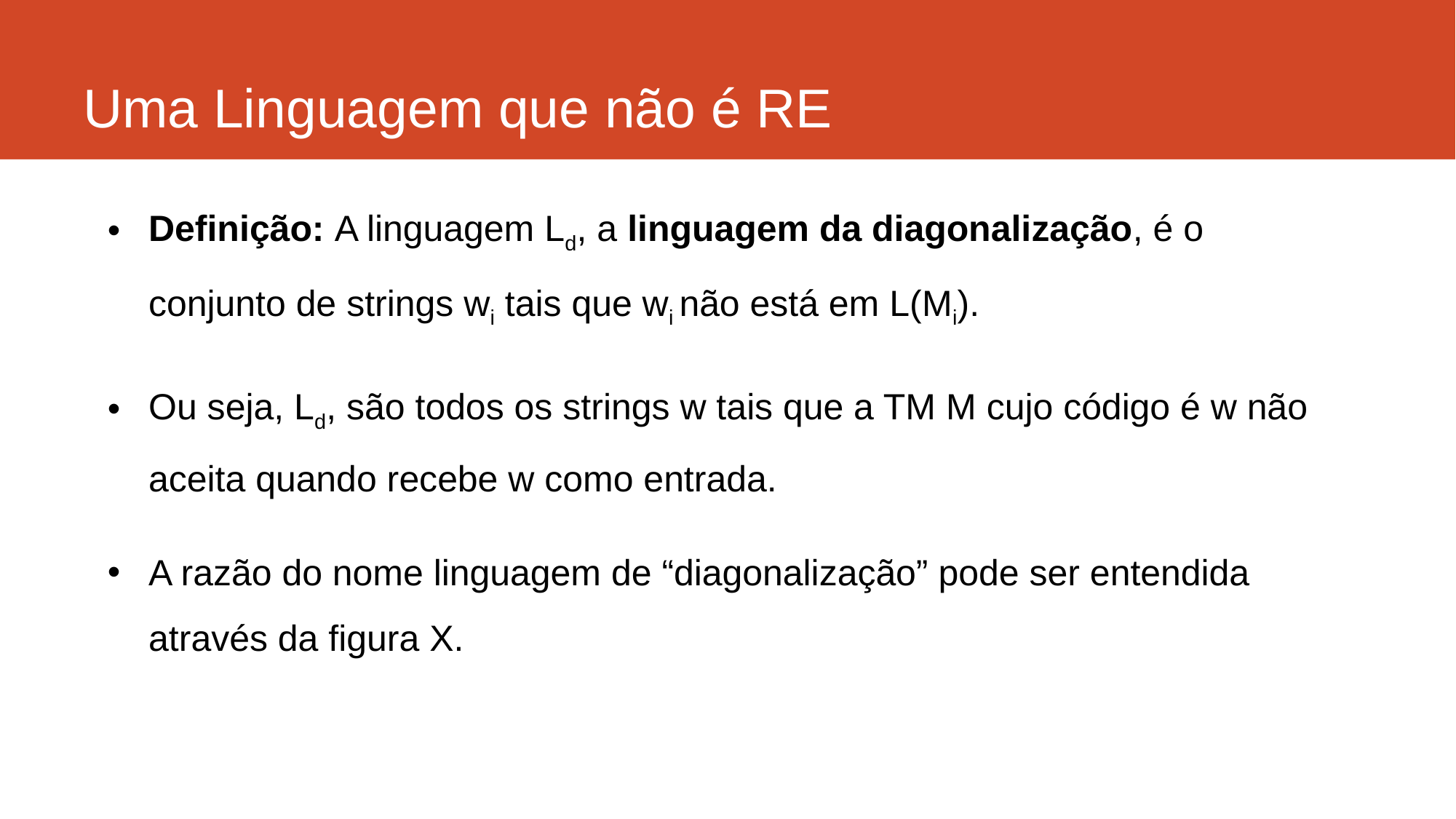

# Uma Linguagem que não é RE
Definição: A linguagem Ld, a linguagem da diagonalização, é o conjunto de strings wi tais que wi não está em L(Mi).
Ou seja, Ld, são todos os strings w tais que a TM M cujo código é w não aceita quando recebe w como entrada.
A razão do nome linguagem de “diagonalização” pode ser entendida através da figura X.